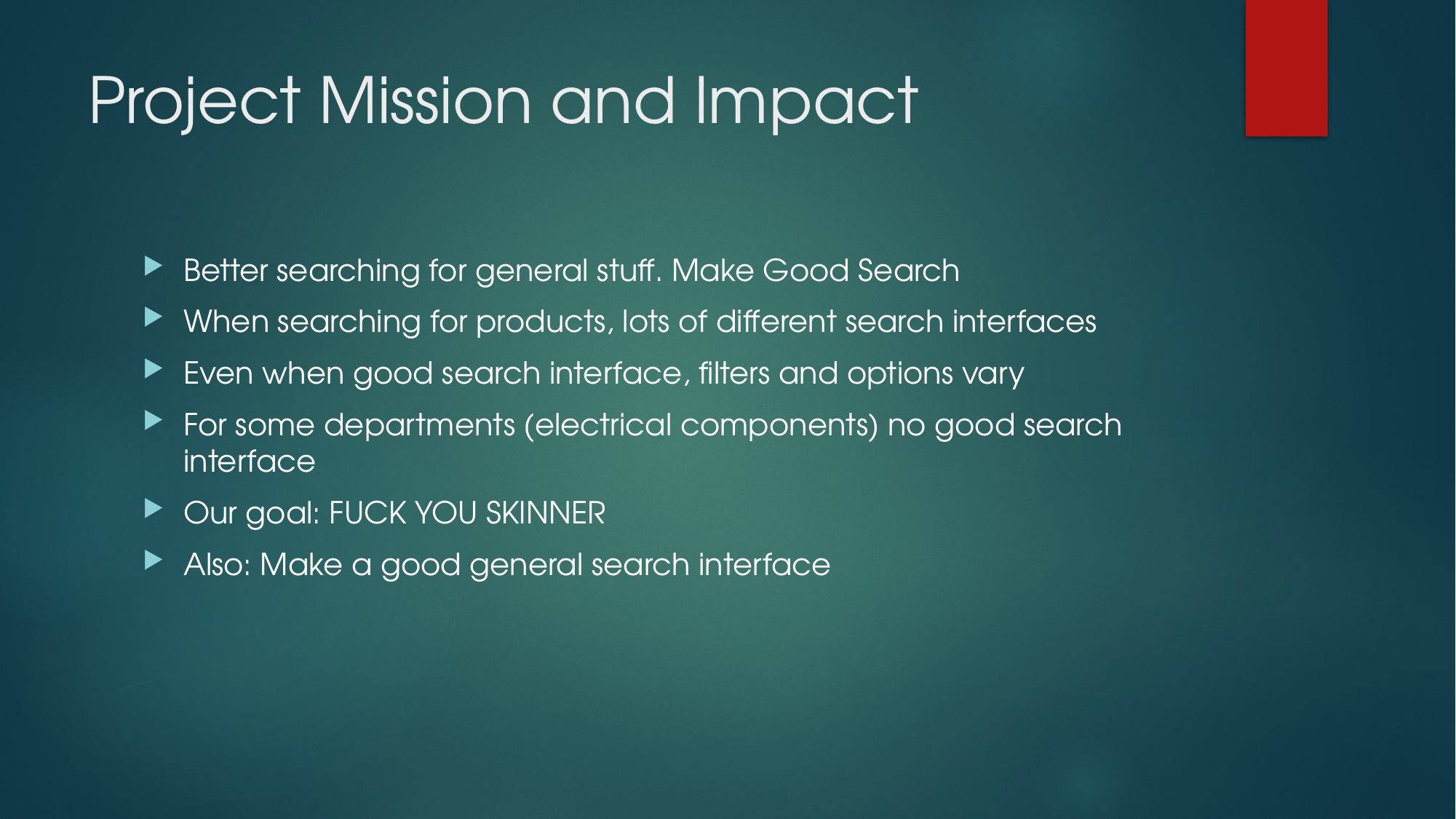

# Project Mission and Impact
Better searching for general stuff. Make Good Search
When searching for products, lots of different search interfaces
Even when good search interface, filters and options vary
For some departments (electrical components) no good search interface
Our goal: FUCK YOU SKINNER
Also: Make a good general search interface